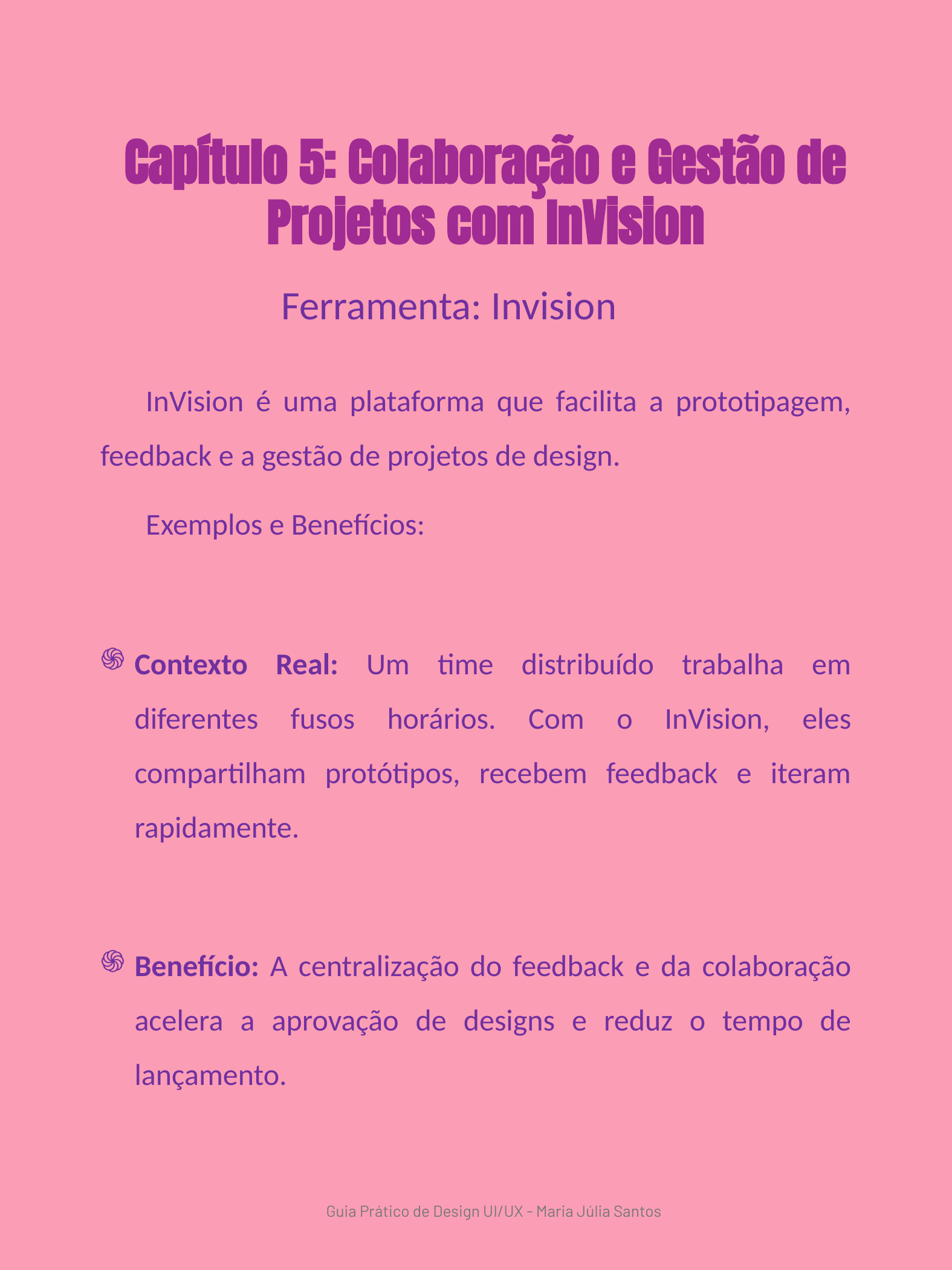

Capítulo 5: Colaboração e Gestão de Projetos com InVision
Ferramenta: Invision
InVision é uma plataforma que facilita a prototipagem, feedback e a gestão de projetos de design.
Exemplos e Benefícios:

Contexto Real: Um time distribuído trabalha em diferentes fusos horários. Com o InVision, eles compartilham protótipos, recebem feedback e iteram rapidamente.

Benefício: A centralização do feedback e da colaboração acelera a aprovação de designs e reduz o tempo de lançamento.
Guia Prático de Design UI/UX - Maria Júlia Santos
11